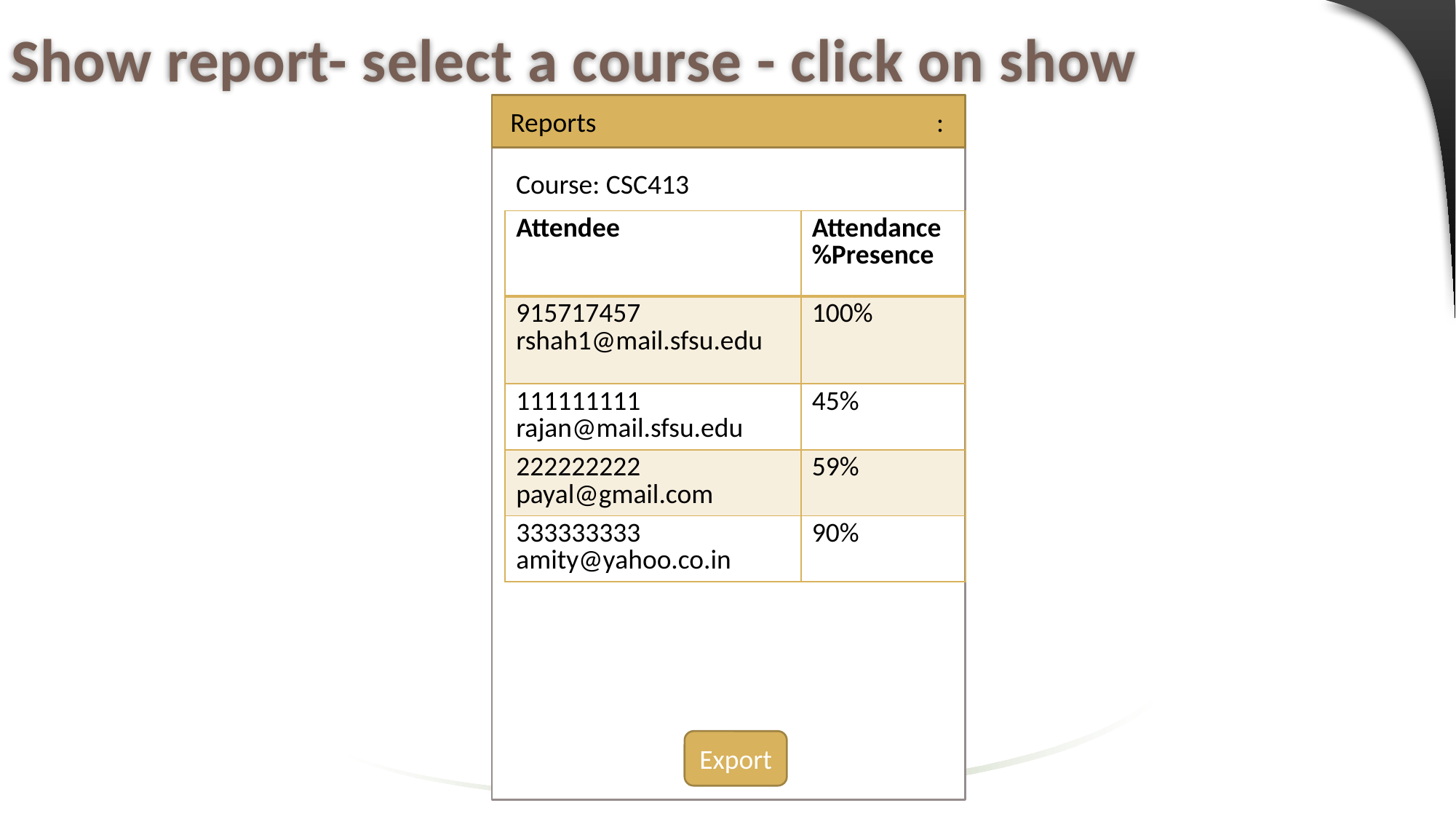

# Show report- select a course - click on show

Reports			                :
Course: CSC413
| Attendee | Attendance %Presence |
| --- | --- |
| 915717457 rshah1@mail.sfsu.edu | 100% |
| 111111111 rajan@mail.sfsu.edu | 45% |
| 222222222 payal@gmail.com | 59% |
| 333333333 amity@yahoo.co.in | 90% |
Export